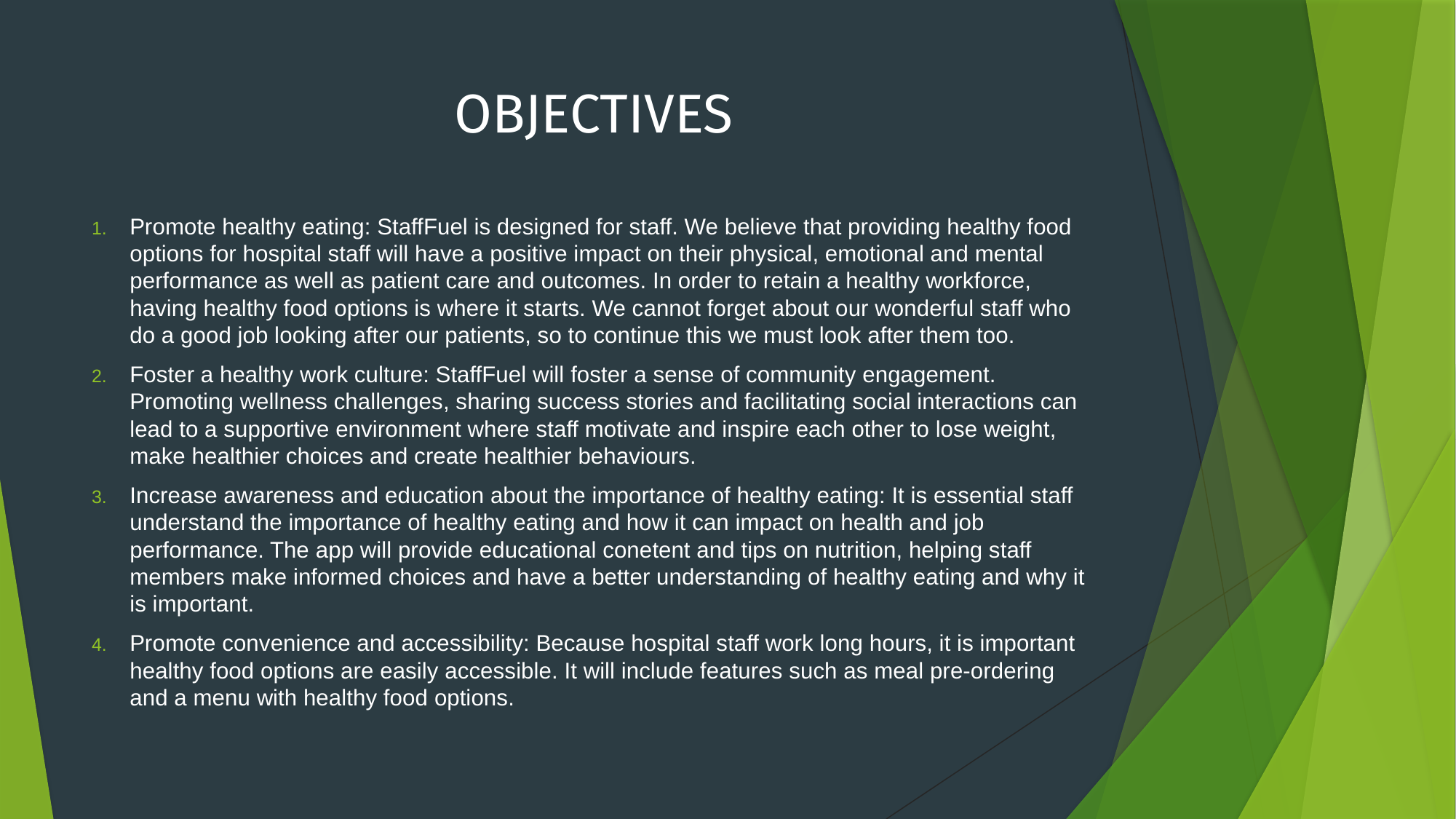

# OBJECTIVES
Promote healthy eating: StaffFuel is designed for staff. We believe that providing healthy food options for hospital staff will have a positive impact on their physical, emotional and mental performance as well as patient care and outcomes. In order to retain a healthy workforce, having healthy food options is where it starts. We cannot forget about our wonderful staff who do a good job looking after our patients, so to continue this we must look after them too.
Foster a healthy work culture: StaffFuel will foster a sense of community engagement. Promoting wellness challenges, sharing success stories and facilitating social interactions can lead to a supportive environment where staff motivate and inspire each other to lose weight, make healthier choices and create healthier behaviours.
Increase awareness and education about the importance of healthy eating: It is essential staff understand the importance of healthy eating and how it can impact on health and job performance. The app will provide educational conetent and tips on nutrition, helping staff members make informed choices and have a better understanding of healthy eating and why it is important.
Promote convenience and accessibility: Because hospital staff work long hours, it is important healthy food options are easily accessible. It will include features such as meal pre-ordering and a menu with healthy food options.